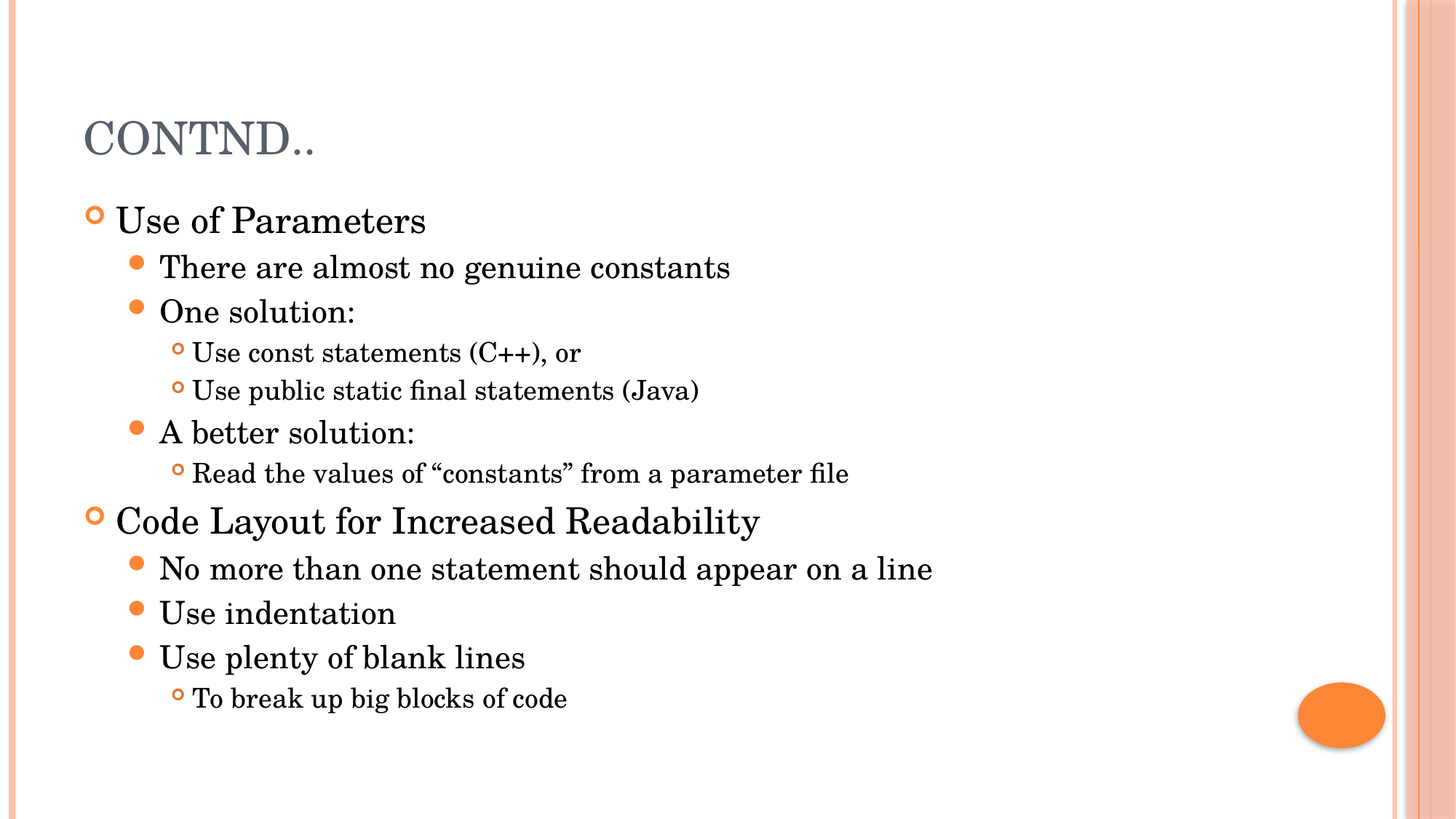

# Contnd..
Use of Parameters
There are almost no genuine constants
One solution:
Use const statements (C++), or
Use public static final statements (Java)
A better solution:
Read the values of “constants” from a parameter file
Code Layout for Increased Readability
No more than one statement should appear on a line
Use indentation
Use plenty of blank lines
To break up big blocks of code